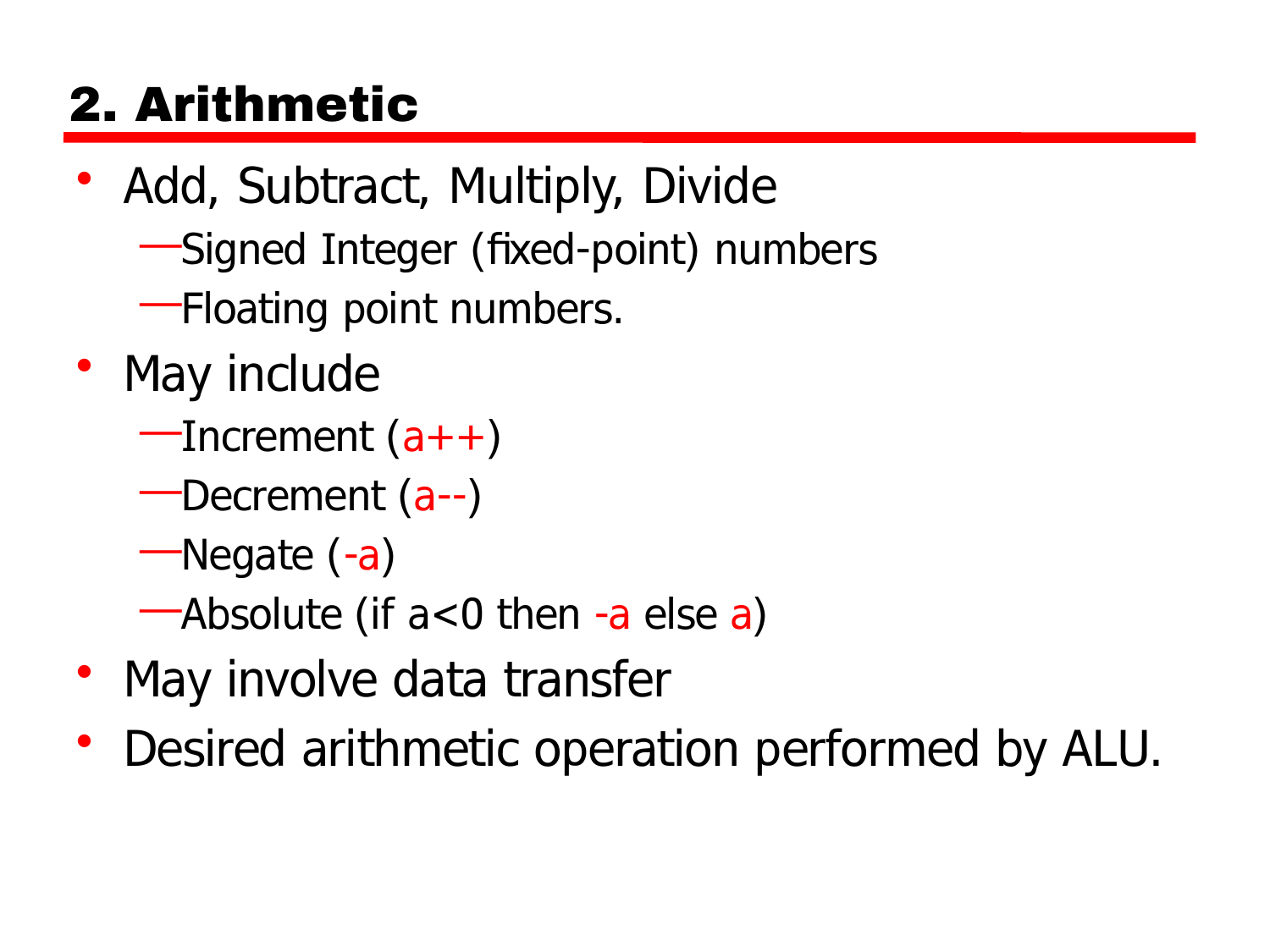

# 2. Arithmetic
Add, Subtract, Multiply, Divide
Signed Integer (fixed-point) numbers
Floating point numbers.
May include
Increment (a++)
Decrement (a--)
Negate (-a)
Absolute (if a<0 then -a else a)
May involve data transfer
Desired arithmetic operation performed by ALU.